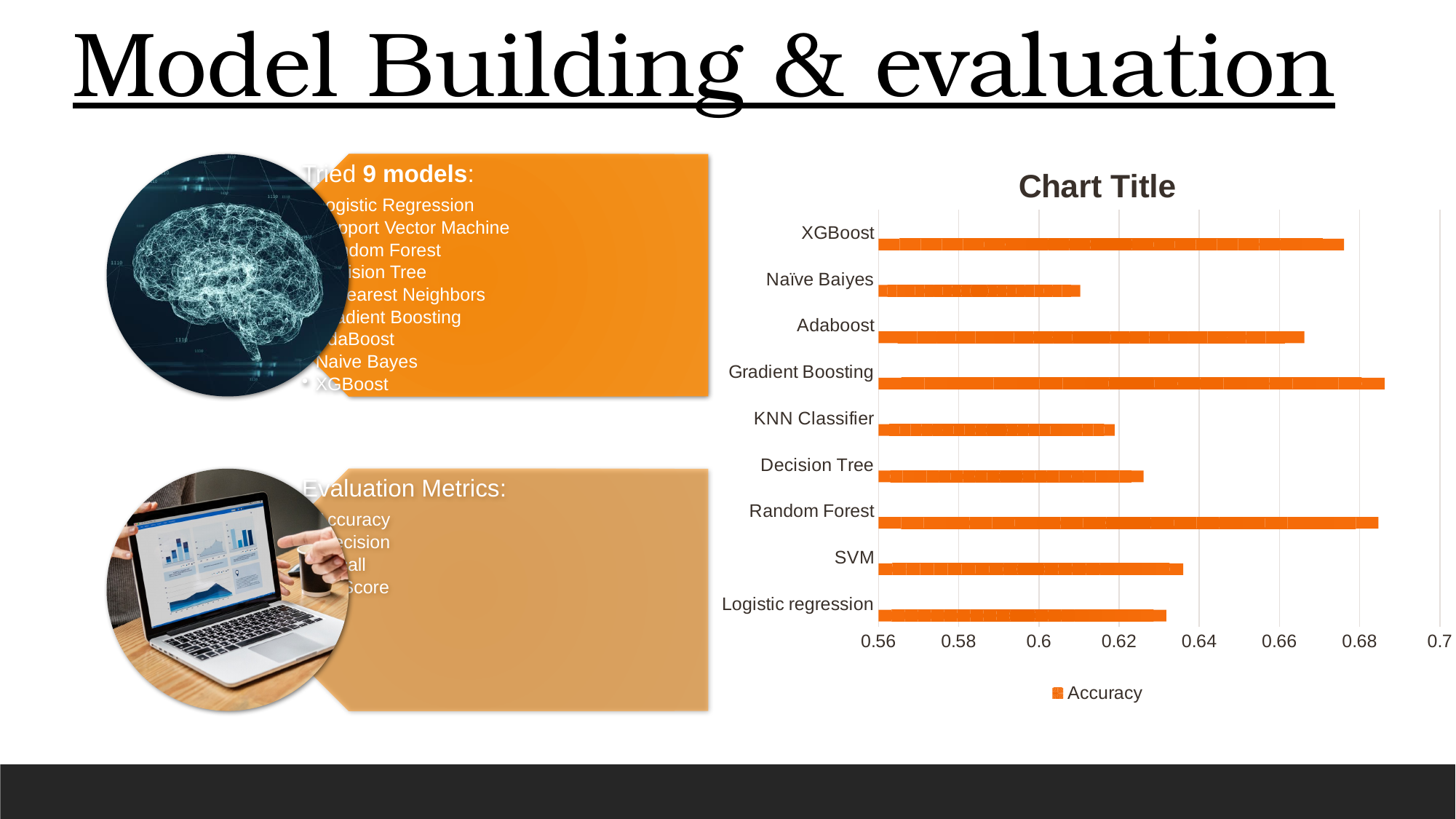

Model Building & evaluation
Tried 9 models:
Logistic Regression
Support Vector Machine
Random Forest
Decision Tree
K-Nearest Neighbors
Gradient Boosting
AdaBoost
Naive Bayes
XGBoost
Evaluation Metrics:
Accuracy
Precision
Recall
F1 Score

### Chart:

| Category | Accuracy | Column2 | Column1 |
|---|---|---|---|
| Logistic regression | 0.6318 | None | None |
| SVM | 0.636 | None | None |
| Random Forest | 0.6847 | None | None |
| Decision Tree | 0.6261 | None | None |
| KNN Classifier | 0.6189 | None | None |
| Gradient Boosting | 0.6862 | None | None |
| Adaboost | 0.6662 | None | None |
| Naïve Baiyes | 0.6103 | None | None |
| XGBoost | 0.6761 | None | None |